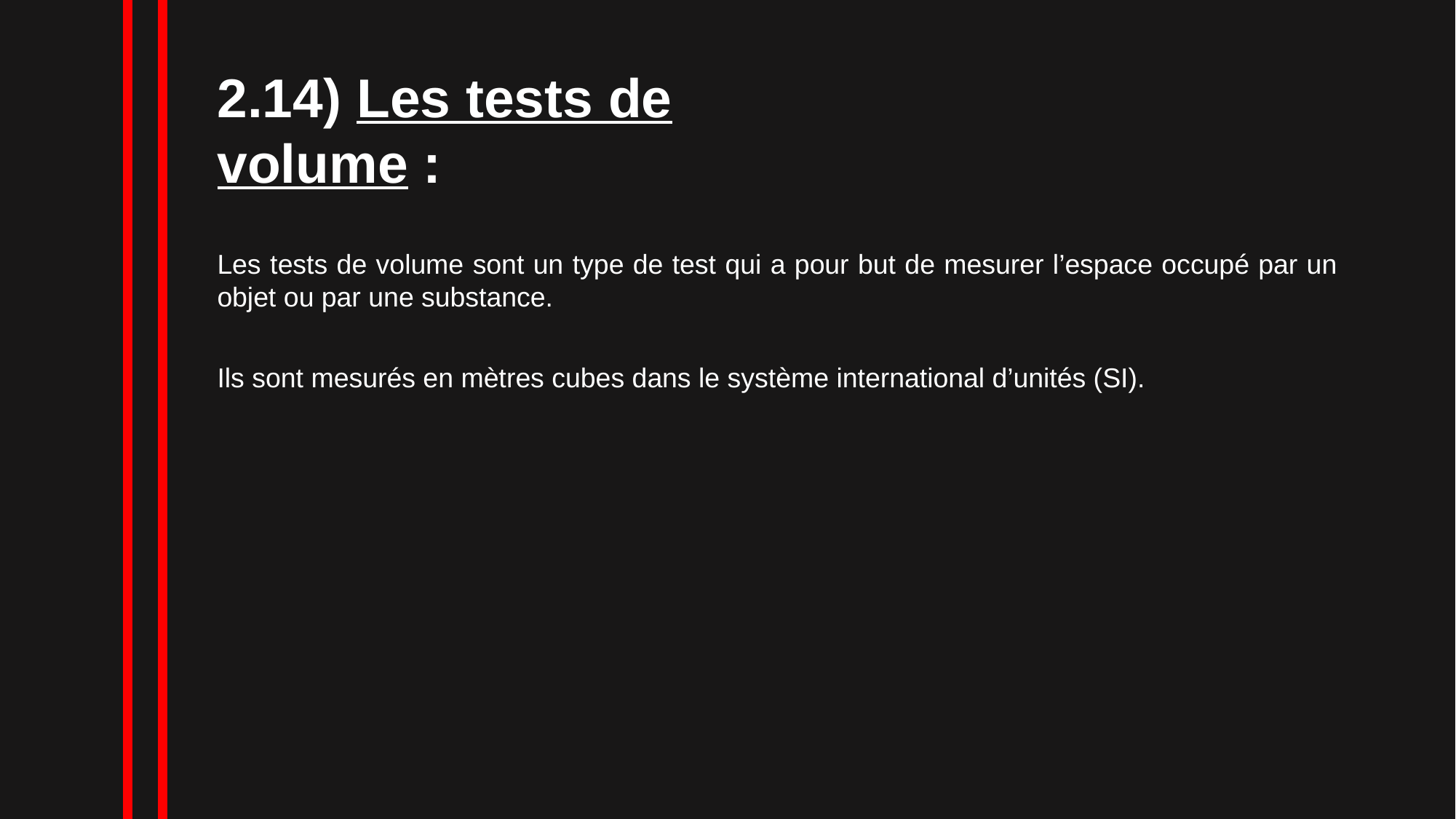

2.14) Les tests de volume :
Les tests de volume sont un type de test qui a pour but de mesurer l’espace occupé par un objet ou par une substance.
Ils sont mesurés en mètres cubes dans le système international d’unités (SI).